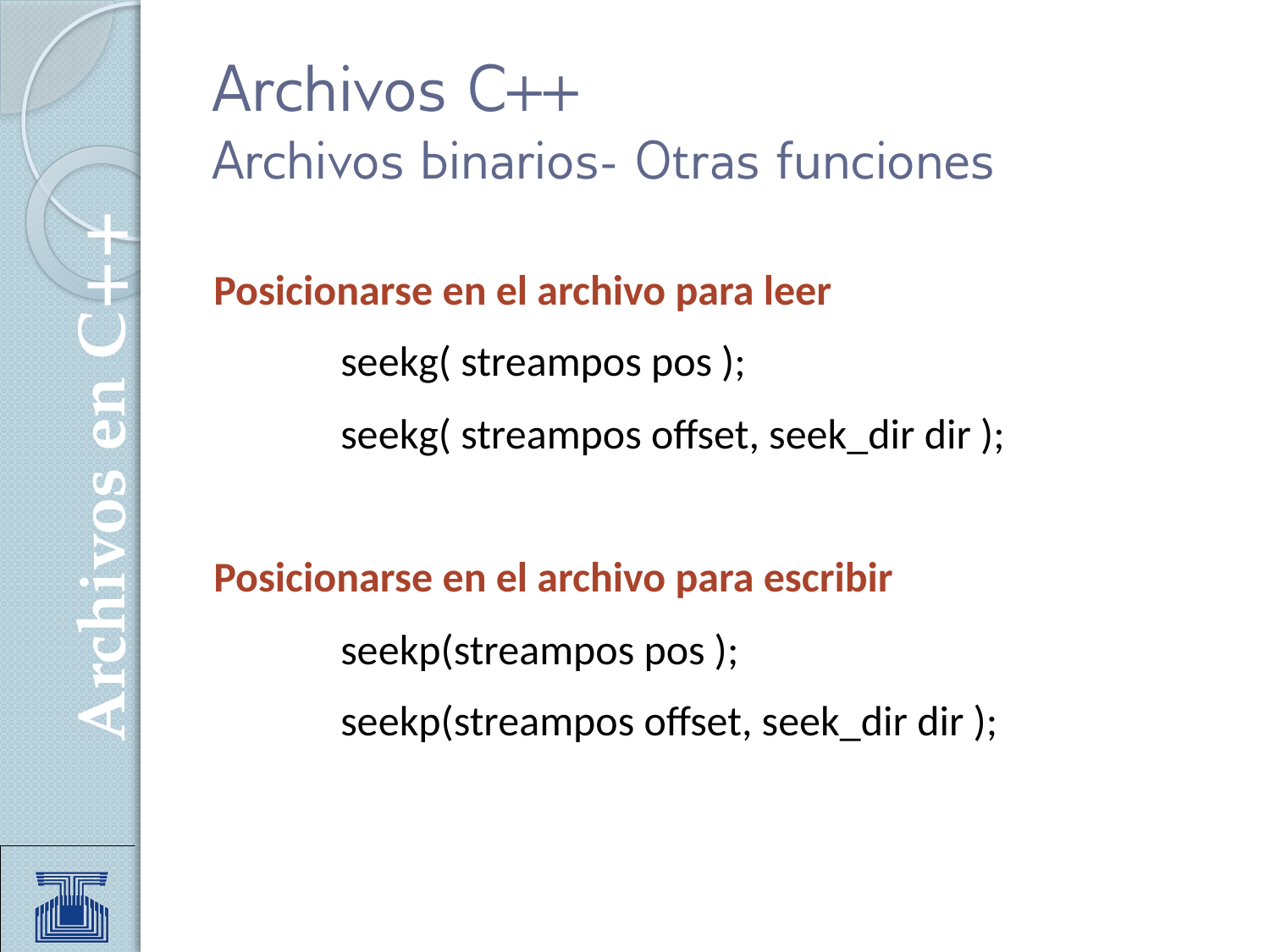

# Archivos C++ Archivos binarios- Otras funciones
Posicionarse en el archivo para leer
	seekg( streampos pos );
	seekg( streampos offset, seek_dir dir );

Posicionarse en el archivo para escribir
	seekp(streampos pos );
	seekp(streampos offset, seek_dir dir );
Archivos en C++